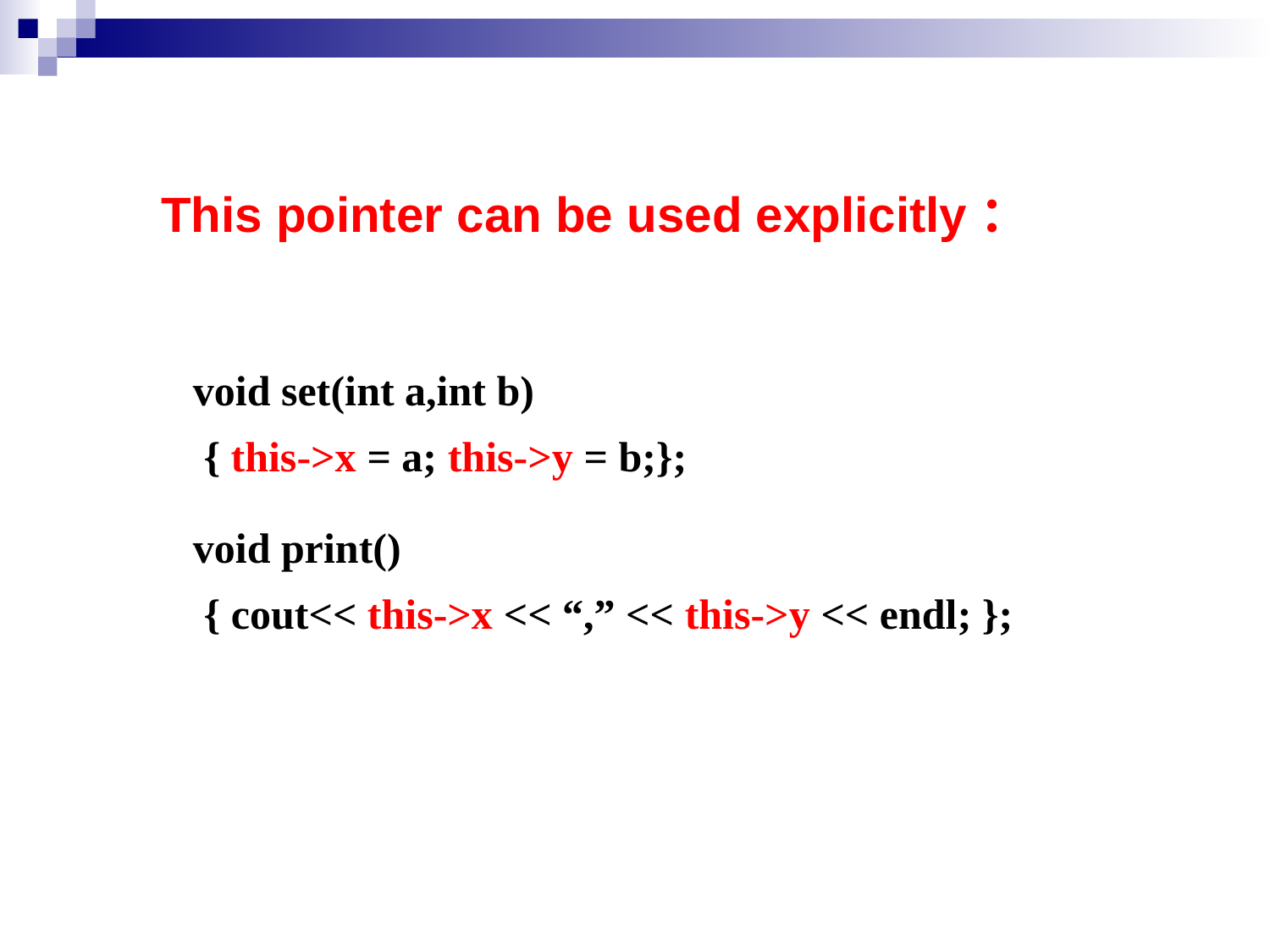

This pointer can be used explicitly：

   void set(int a,int b)
    { this->x = a; this->y = b;};
   void print()
    { cout<< this->x << “,” << this->y << endl; };